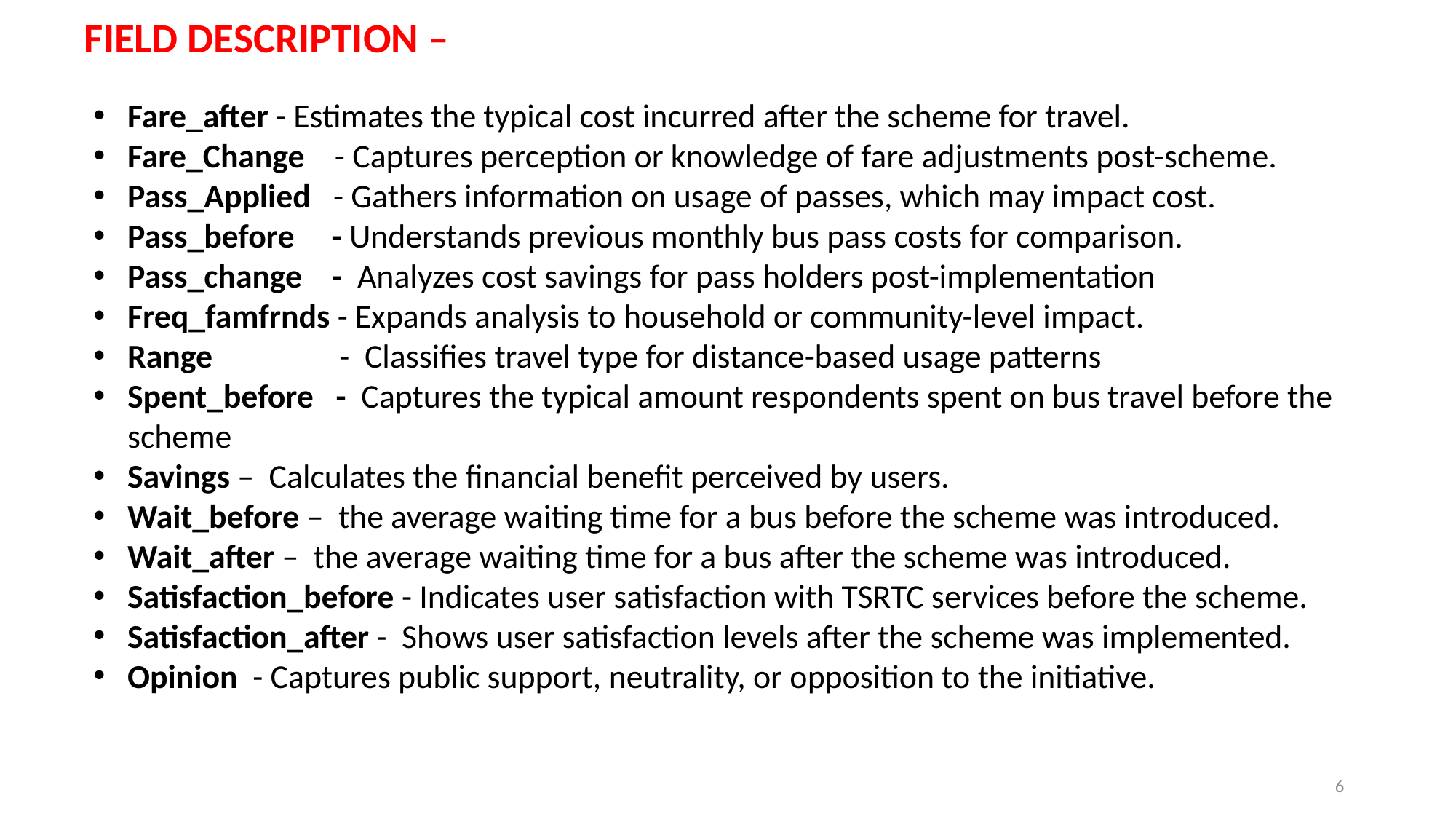

# FIELD DESCRIPTION –

Fare_after - Estimates the typical cost incurred after the scheme for travel.
Fare_Change    - Captures perception or knowledge of fare adjustments post-scheme.
Pass_Applied   - Gathers information on usage of passes, which may impact cost.
Pass_before     - Understands previous monthly bus pass costs for comparison.
Pass_change    -  Analyzes cost savings for pass holders post-implementation
Freq_famfrnds - Expands analysis to household or community-level impact.
Range                 -  Classifies travel type for distance-based usage patterns
Spent_before   -  Captures the typical amount respondents spent on bus travel before the scheme
Savings –  Calculates the financial benefit perceived by users.
Wait_before –  the average waiting time for a bus before the scheme was introduced.
Wait_after –  the average waiting time for a bus after the scheme was introduced.
Satisfaction_before - Indicates user satisfaction with TSRTC services before the scheme.
Satisfaction_after -  Shows user satisfaction levels after the scheme was implemented.
Opinion  - Captures public support, neutrality, or opposition to the initiative.

6